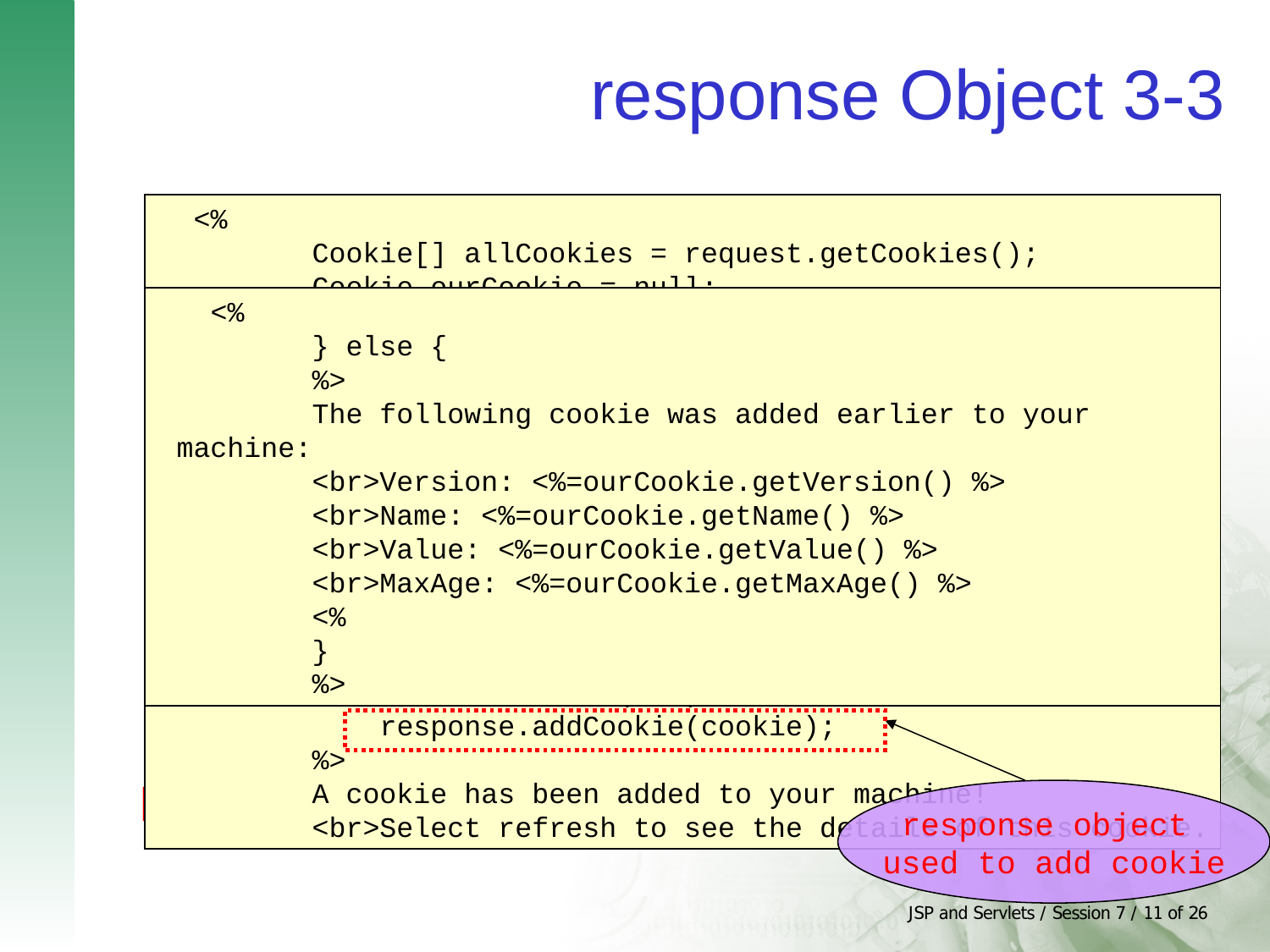

# response Object 3-3
 <%
        Cookie[] allCookies = request.getCookies();
        Cookie ourCookie = null;
        if (allCookies!=null) {
            for (int i=0; i<allCookies.length; i++) {
                if (allCookies[i].getName().equals("TestCookie")) {
                    ourCookie = allCookies[i];
                }
            }
        }
        if (ourCookie == null) {
            Cookie cookie = new Cookie("TestCookie", "hello from cookie");
            cookie.setPath("/");
            response.addCookie(cookie);
        %>
        A cookie has been added to your machine!
        <br>Select refresh to see the details of this cookie.
  <%
        } else {
        %>
        The following cookie was added earlier to your machine:
        <br>Version: <%=ourCookie.getVersion() %>
        <br>Name: <%=ourCookie.getName() %>
        <br>Value: <%=ourCookie.getValue() %>
        <br>MaxAge: <%=ourCookie.getMaxAge() %>
        <%
        }
        %>

Demonstration: Example 2
response object
used to add cookie